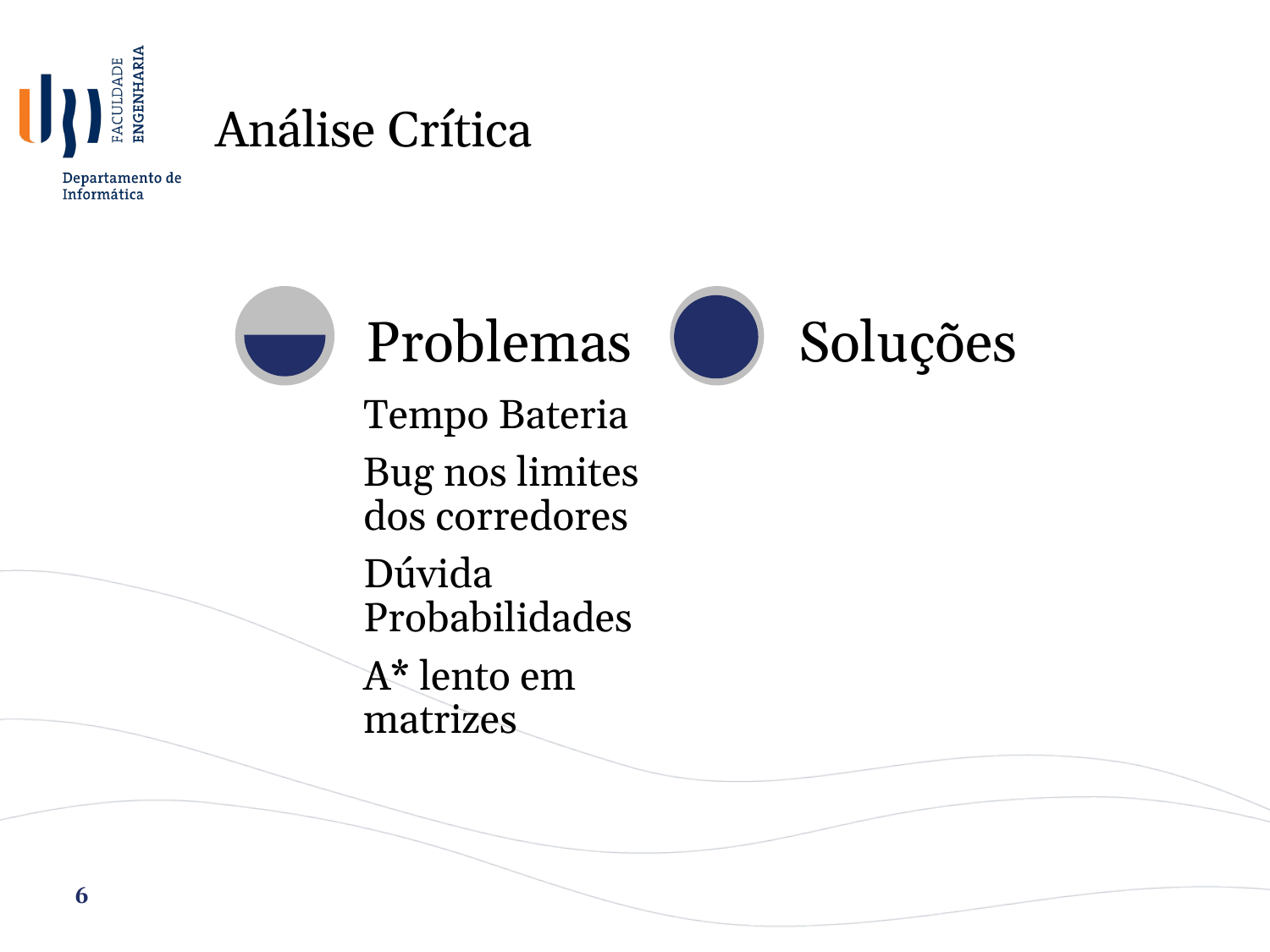

Análise Crítica

Tempo Bateria
Bug nos limites dos corredores
Dúvida Probabilidades
A* lento em matrizes
Problemas

Soluções
6